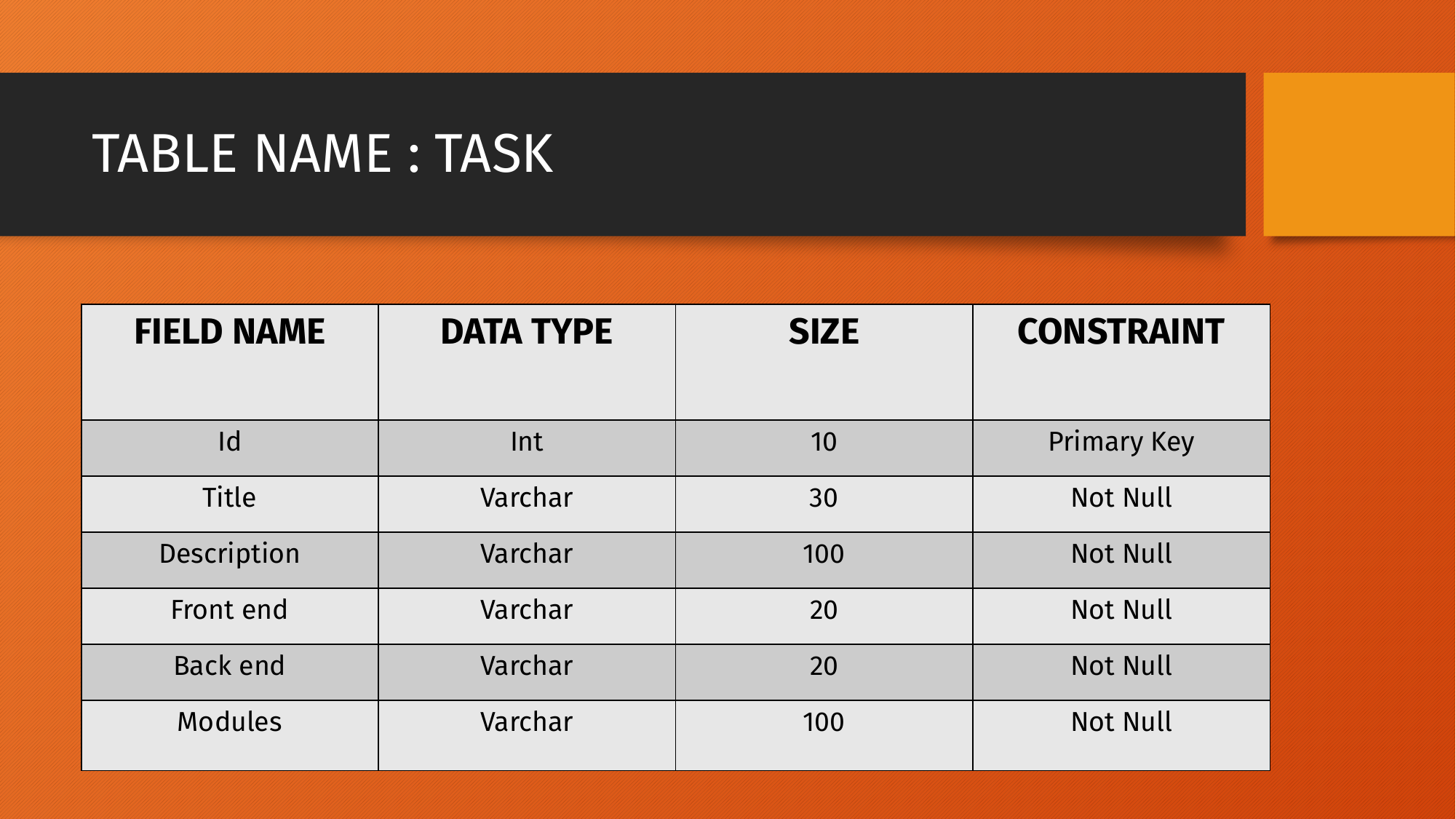

# TABLE NAME : TASK
| FIELD NAME | DATA TYPE | SIZE | CONSTRAINT |
| --- | --- | --- | --- |
| Id | Int | 10 | Primary Key |
| Title | Varchar | 30 | Not Null |
| Description | Varchar | 100 | Not Null |
| Front end | Varchar | 20 | Not Null |
| Back end | Varchar | 20 | Not Null |
| Modules | Varchar | 100 | Not Null |